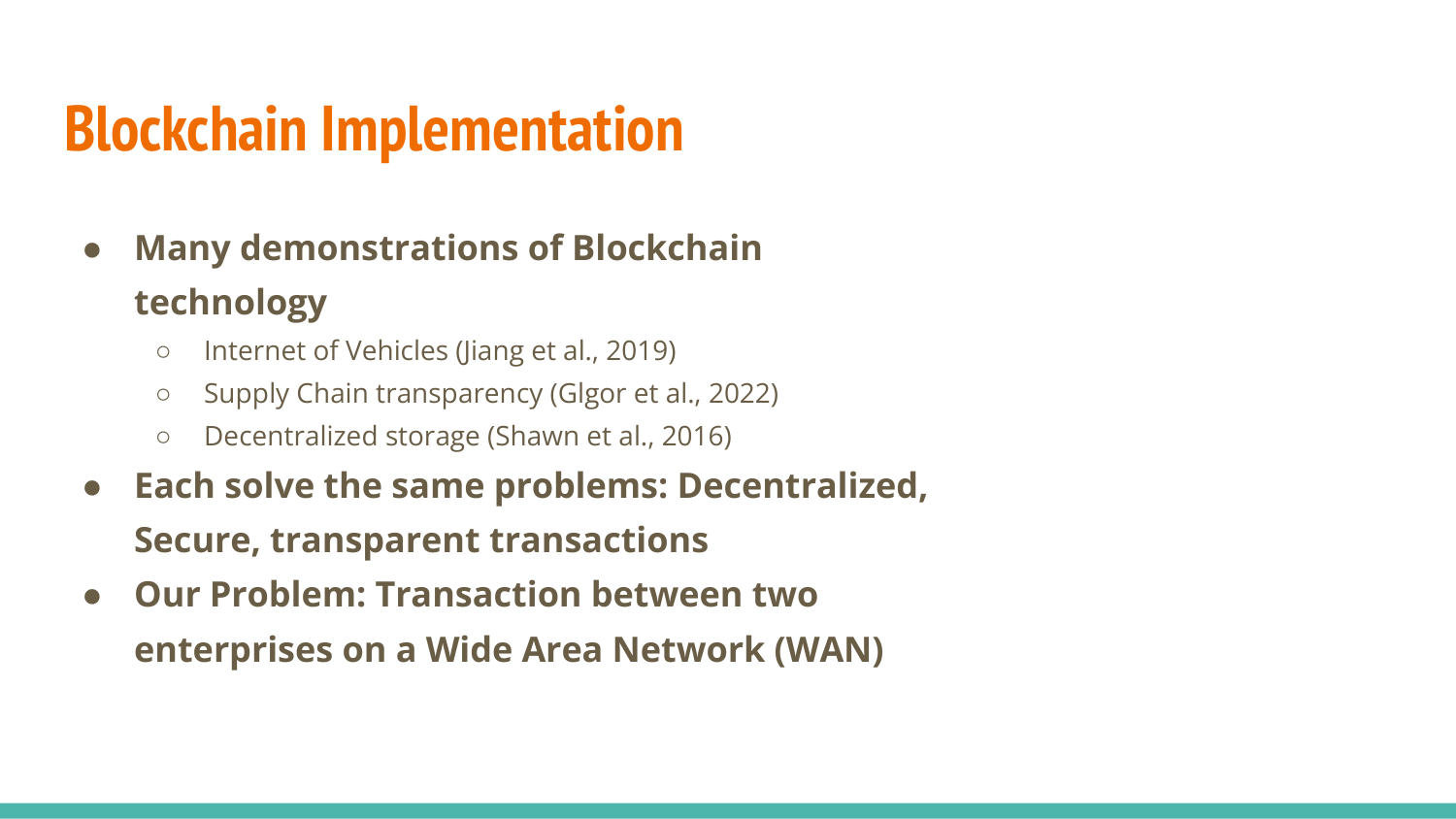

# Blockchain Implementation
Many demonstrations of Blockchain technology
Internet of Vehicles (Jiang et al., 2019)
Supply Chain transparency (Glgor et al., 2022)
Decentralized storage (Shawn et al., 2016)
Each solve the same problems: Decentralized, Secure, transparent transactions
Our Problem: Transaction between two enterprises on a Wide Area Network (WAN)